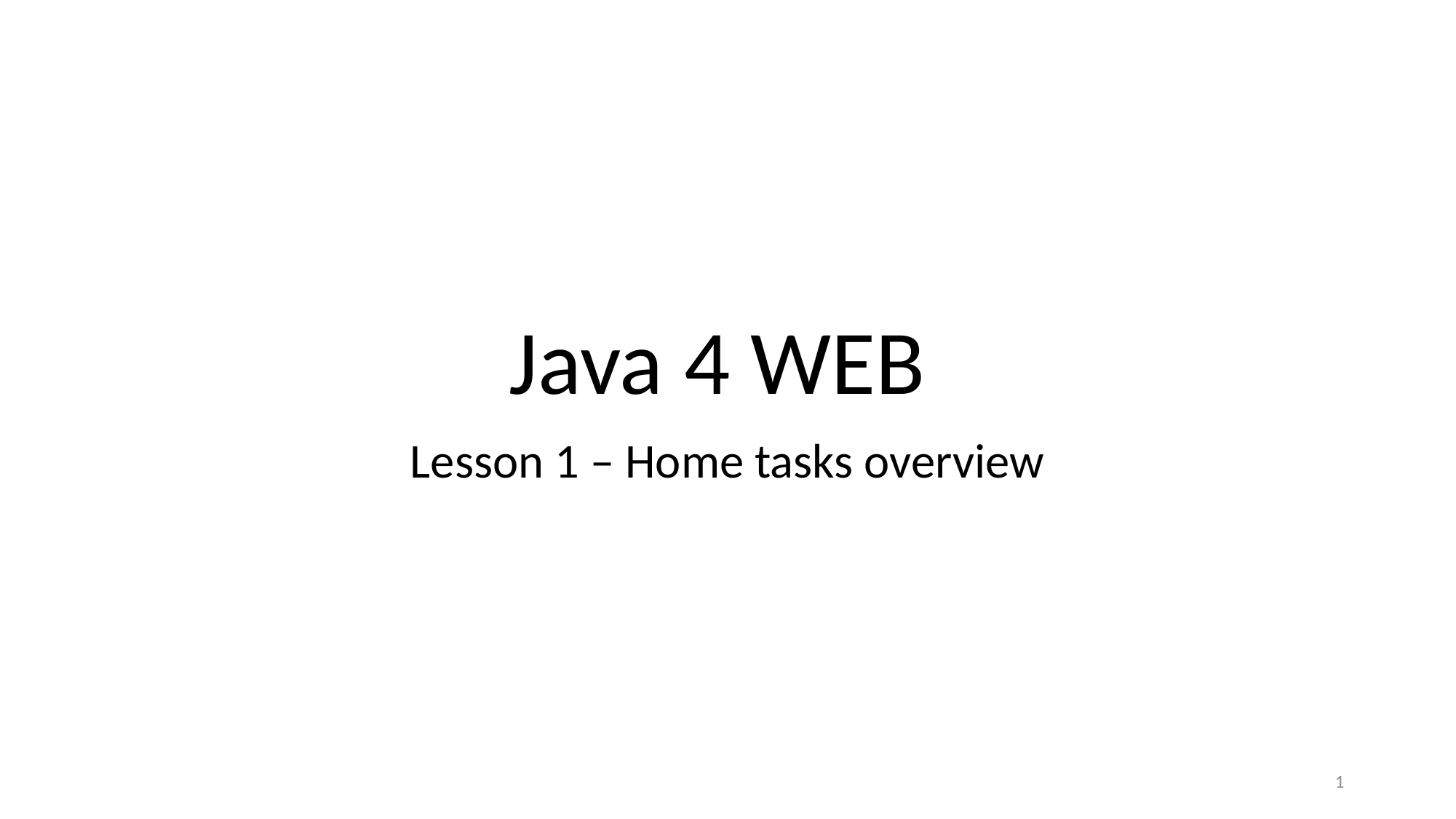

# Java 4 WEB
Lesson 1 – Home tasks overview
1